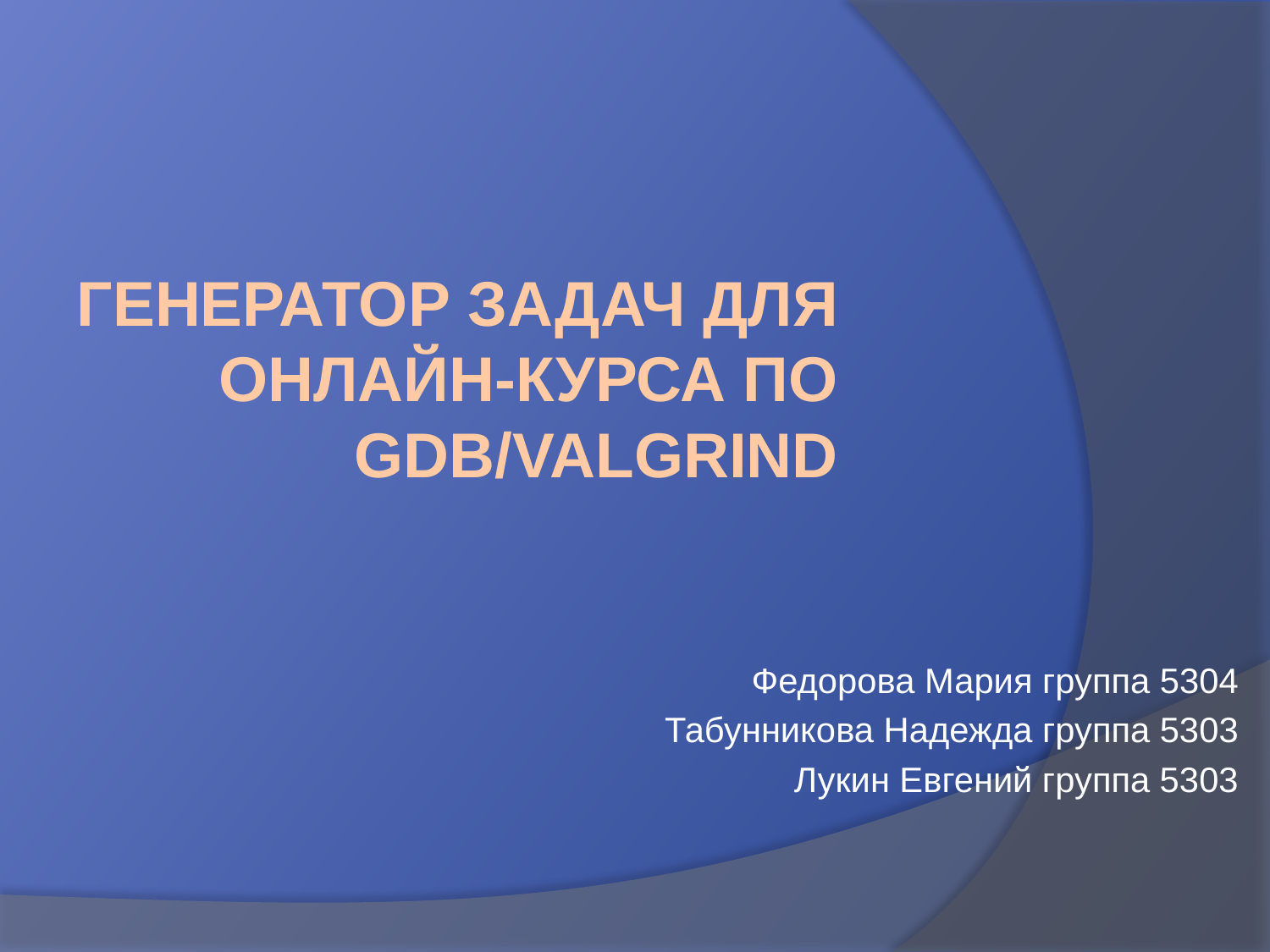

# Генератор задач для онлайн-курса по GDB/Valgrind
Федорова Мария группа 5304
Табунникова Надежда группа 5303
Лукин Евгений группа 5303